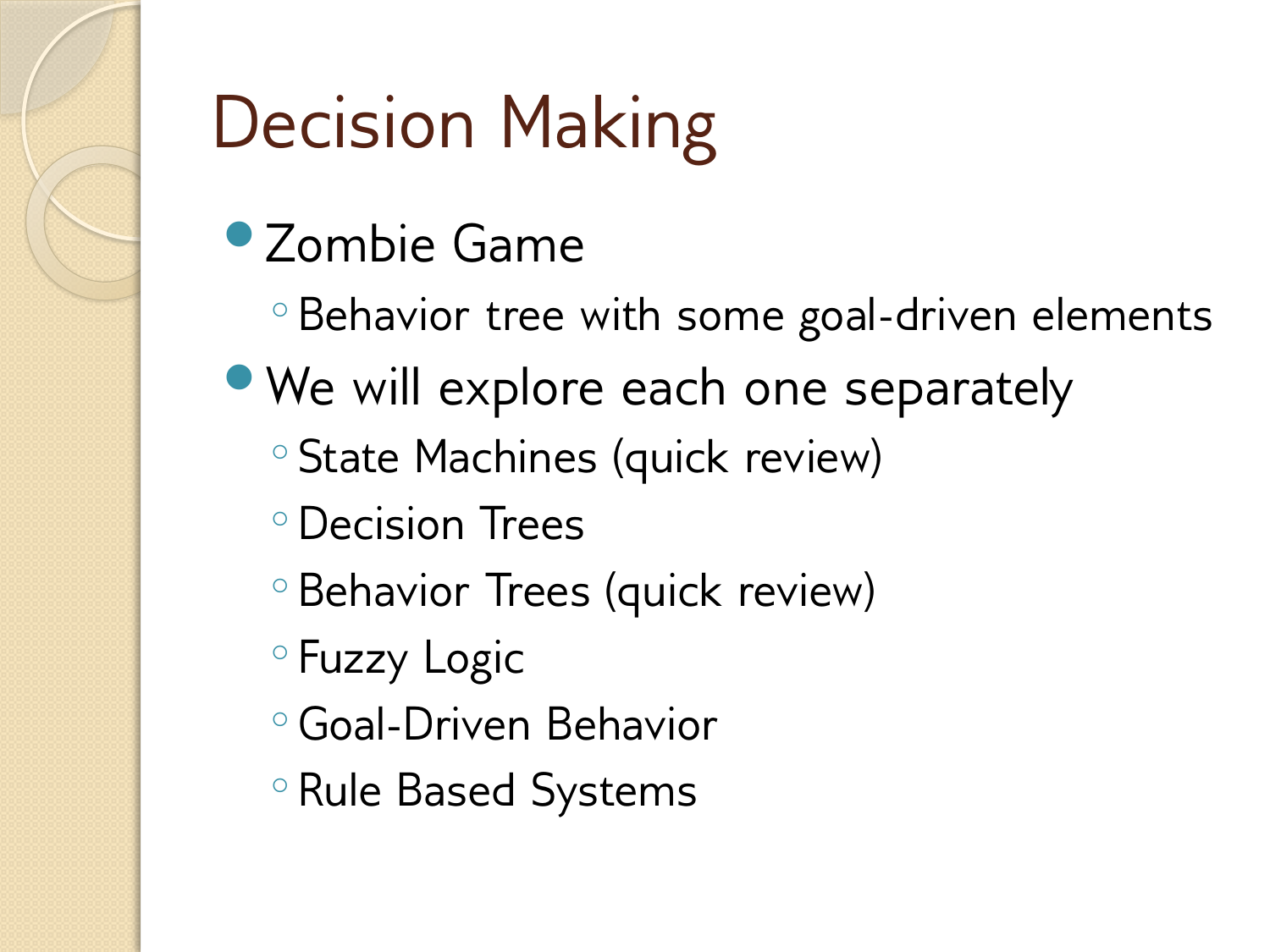

# Decision Making
Zombie Game
Behavior tree with some goal-driven elements
We will explore each one separately
State Machines (quick review)
Decision Trees
Behavior Trees (quick review)
Fuzzy Logic
Goal-Driven Behavior
Rule Based Systems